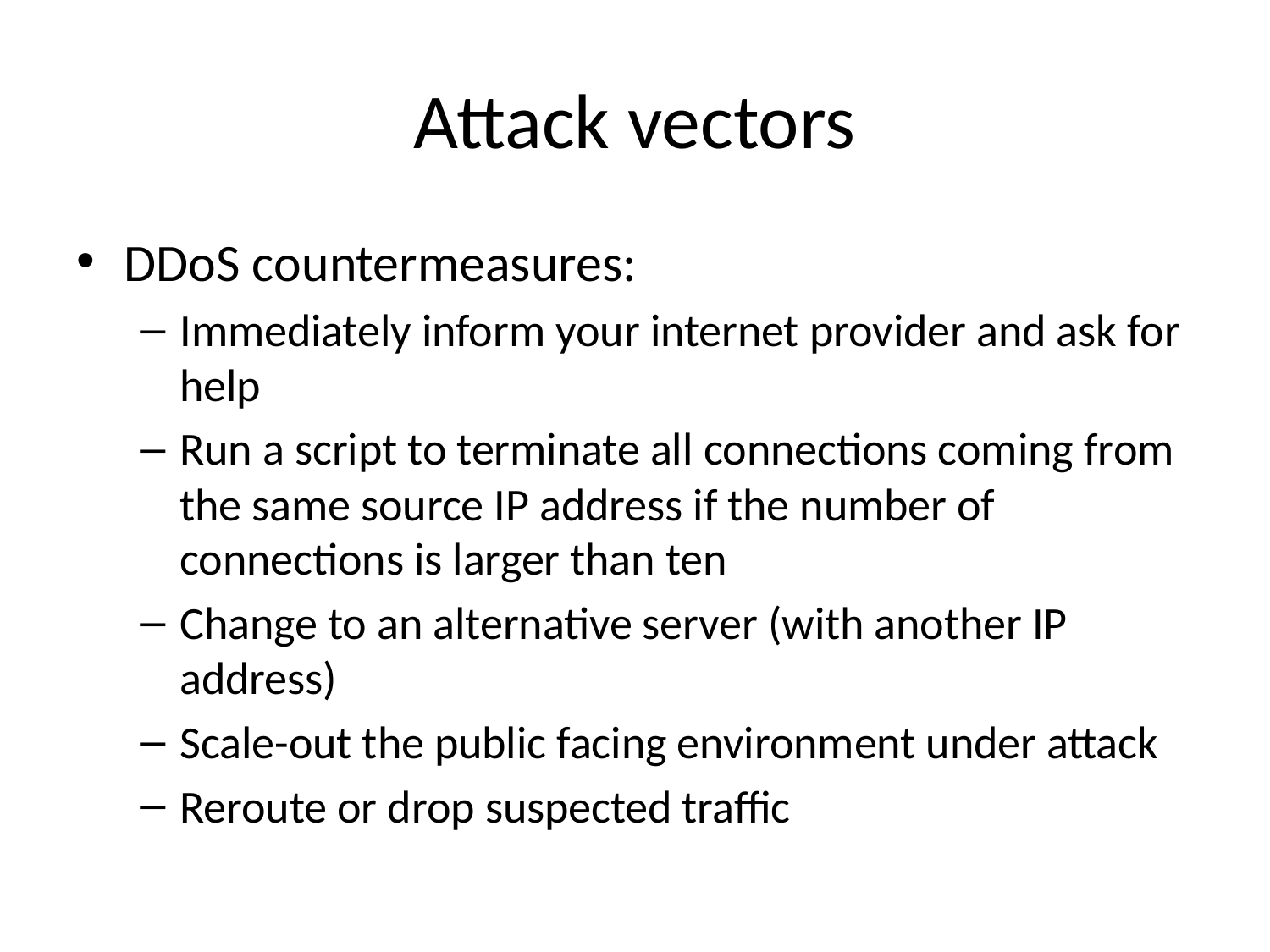

# Attack vectors
DDoS countermeasures:
Immediately inform your internet provider and ask for help
Run a script to terminate all connections coming from the same source IP address if the number of connections is larger than ten
Change to an alternative server (with another IP address)
Scale-out the public facing environment under attack
Reroute or drop suspected traffic